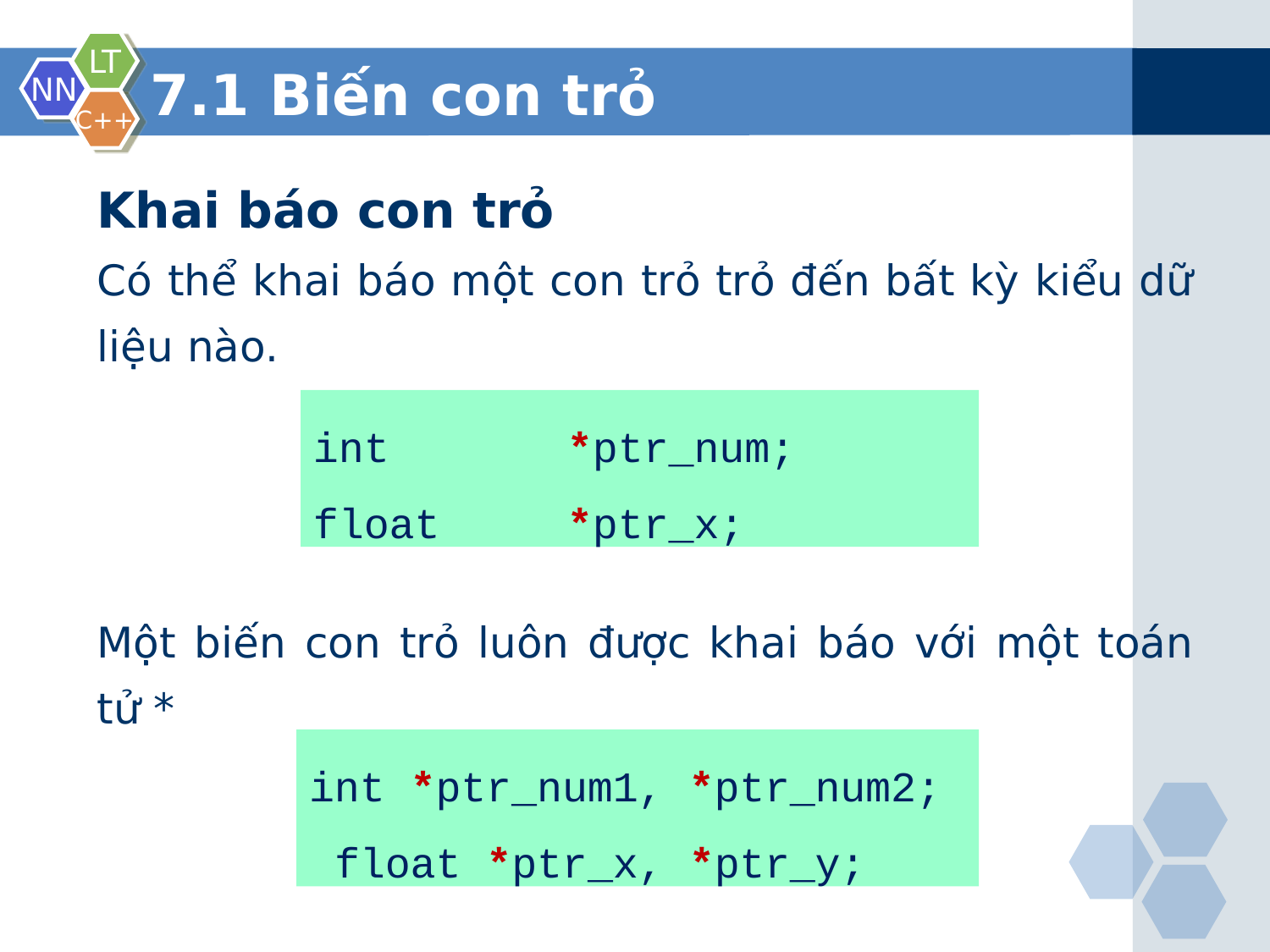

7.1 Biến con trỏ
Khai báo con trỏ
Có thể khai báo một con trỏ trỏ đến bất kỳ kiểu dữ liệu nào.

Một biến con trỏ luôn được khai báo với một toán tử *

int 		*ptr_num;  float 	*ptr_x;

int *ptr_num1, *ptr_num2;  float *ptr_x, *ptr_y;